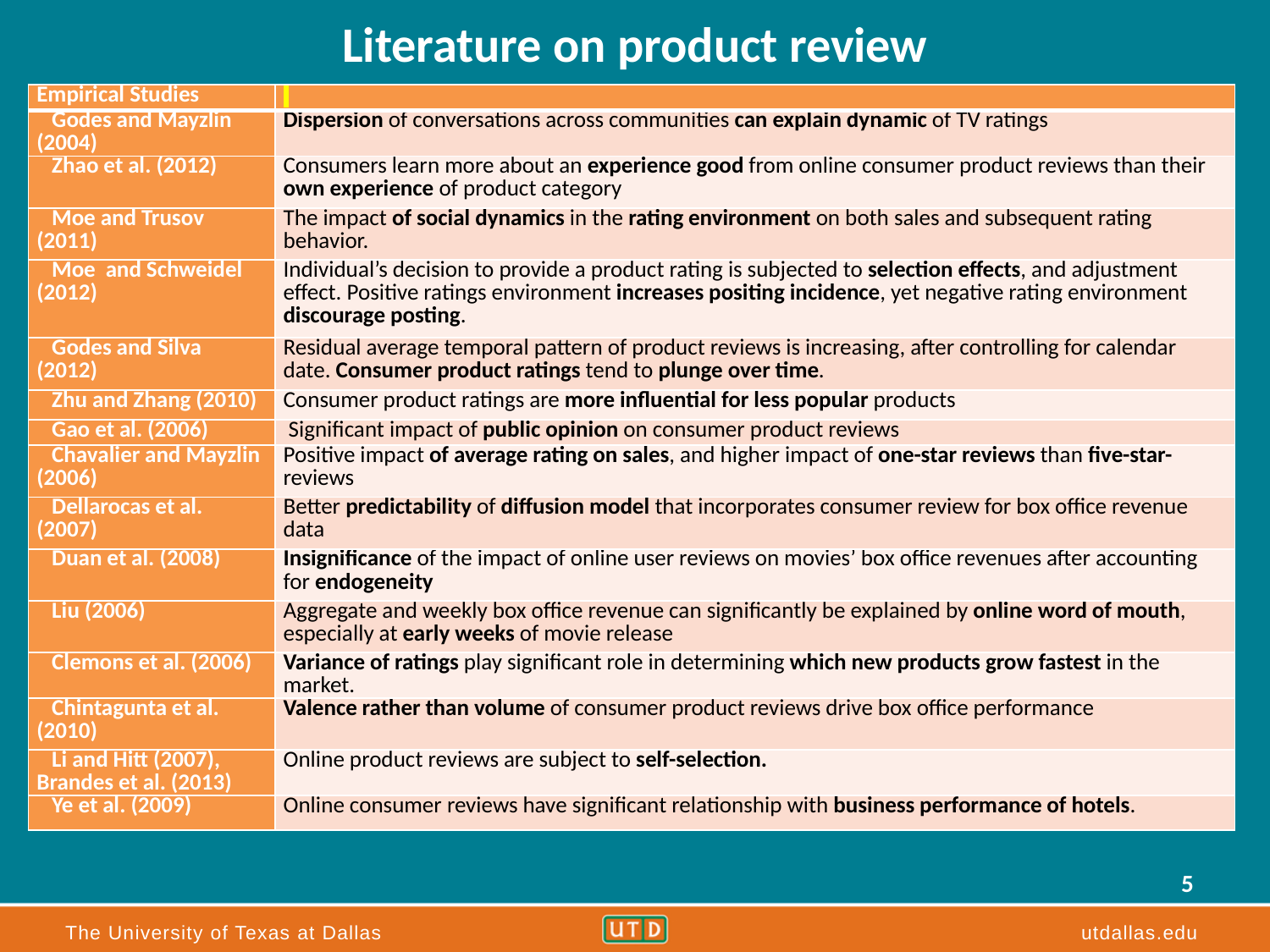

# Literature on product review
| Empirical Studies |  |
| --- | --- |
| Godes and Mayzlin (2004) | Dispersion of conversations across communities can explain dynamic of TV ratings |
| Zhao et al. (2012) | Consumers learn more about an experience good from online consumer product reviews than their own experience of product category |
| Moe and Trusov (2011) | The impact of social dynamics in the rating environment on both sales and subsequent rating behavior. |
| Moe and Schweidel (2012) | Individual’s decision to provide a product rating is subjected to selection effects, and adjustment effect. Positive ratings environment increases positing incidence, yet negative rating environment discourage posting. |
| Godes and Silva (2012) | Residual average temporal pattern of product reviews is increasing, after controlling for calendar date. Consumer product ratings tend to plunge over time. |
| Zhu and Zhang (2010) | Consumer product ratings are more influential for less popular products |
| Gao et al. (2006) | Significant impact of public opinion on consumer product reviews |
| Chavalier and Mayzlin (2006) | Positive impact of average rating on sales, and higher impact of one-star reviews than five-star-reviews |
| Dellarocas et al. (2007) | Better predictability of diffusion model that incorporates consumer review for box office revenue data |
| Duan et al. (2008) | Insignificance of the impact of online user reviews on movies’ box office revenues after accounting for endogeneity |
| Liu (2006) | Aggregate and weekly box office revenue can significantly be explained by online word of mouth, especially at early weeks of movie release |
| Clemons et al. (2006) | Variance of ratings play significant role in determining which new products grow fastest in the market. |
| Chintagunta et al. (2010) | Valence rather than volume of consumer product reviews drive box office performance |
| Li and Hitt (2007), Brandes et al. (2013) | Online product reviews are subject to self-selection. |
| Ye et al. (2009) | Online consumer reviews have significant relationship with business performance of hotels. |
5